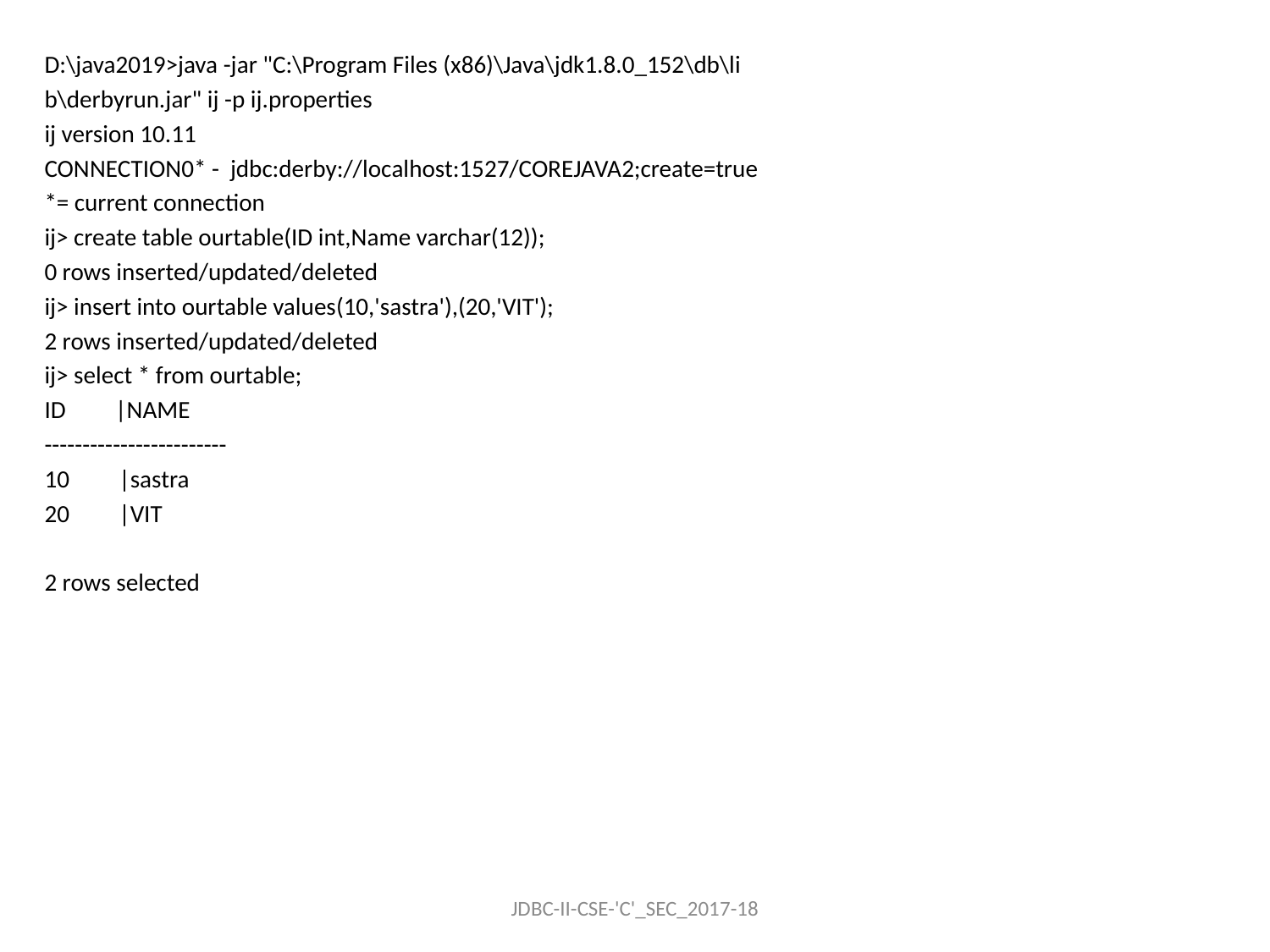

JDBC-II-CSE-'C'_SEC_2017-18
D:\java2019>java -jar "C:\Program Files (x86)\Java\jdk1.8.0_152\db\li
b\derbyrun.jar" ij -p ij.properties
ij version 10.11
CONNECTION0* -  jdbc:derby://localhost:1527/COREJAVA2;create=true
*= current connection
ij> create table ourtable(ID int,Name varchar(12));
0 rows inserted/updated/deleted
ij> insert into ourtable values(10,'sastra'),(20,'VIT');
2 rows inserted/updated/deleted
ij> select * from ourtable;
ID         |NAME
------------------------
10         |sastra
20         |VIT

2 rows selected